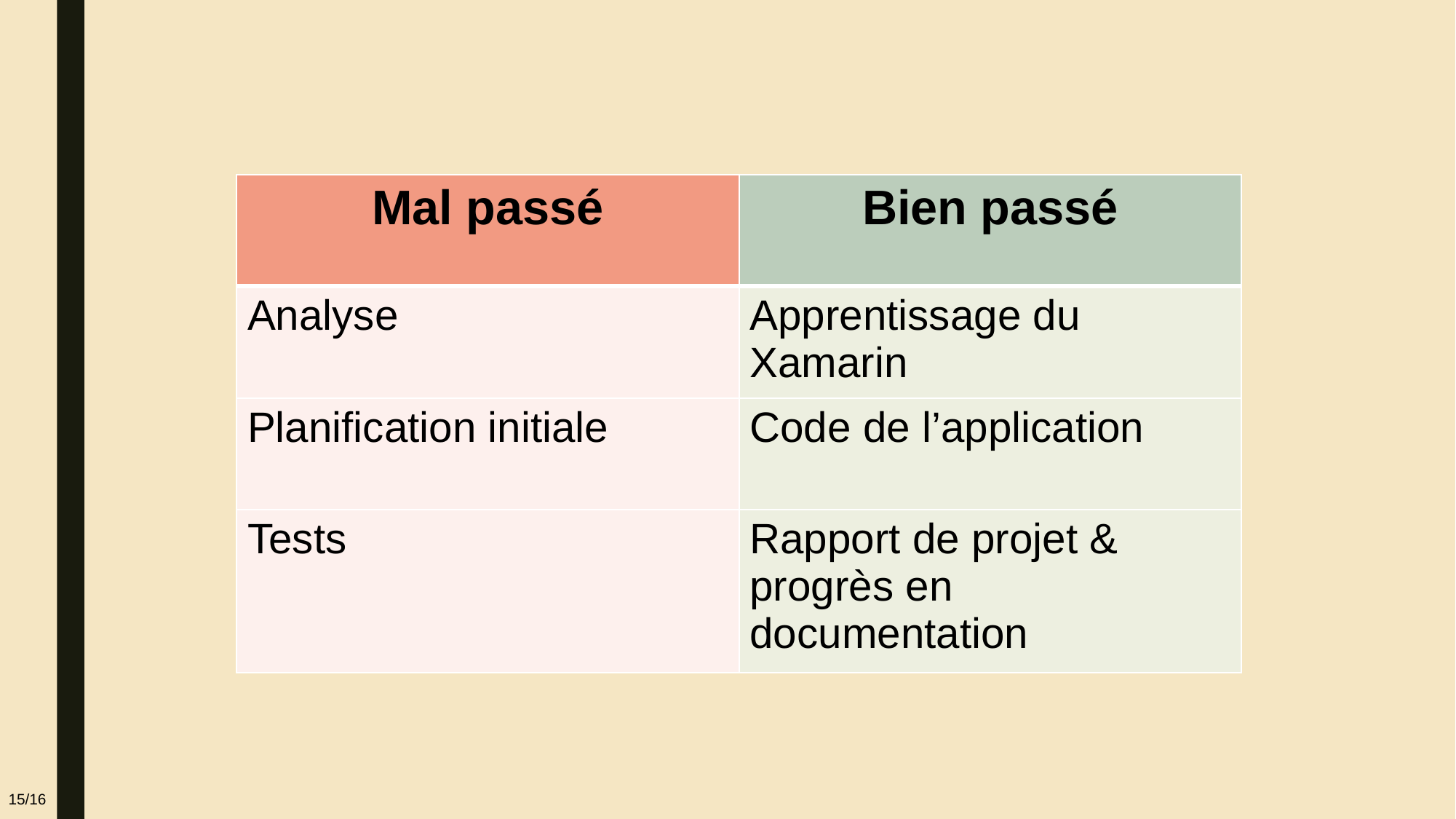

| Mal passé | Bien passé |
| --- | --- |
| Analyse | Apprentissage du Xamarin |
| Planification initiale | Code de l’application |
| Tests | Rapport de projet & progrès en documentation |
15/16